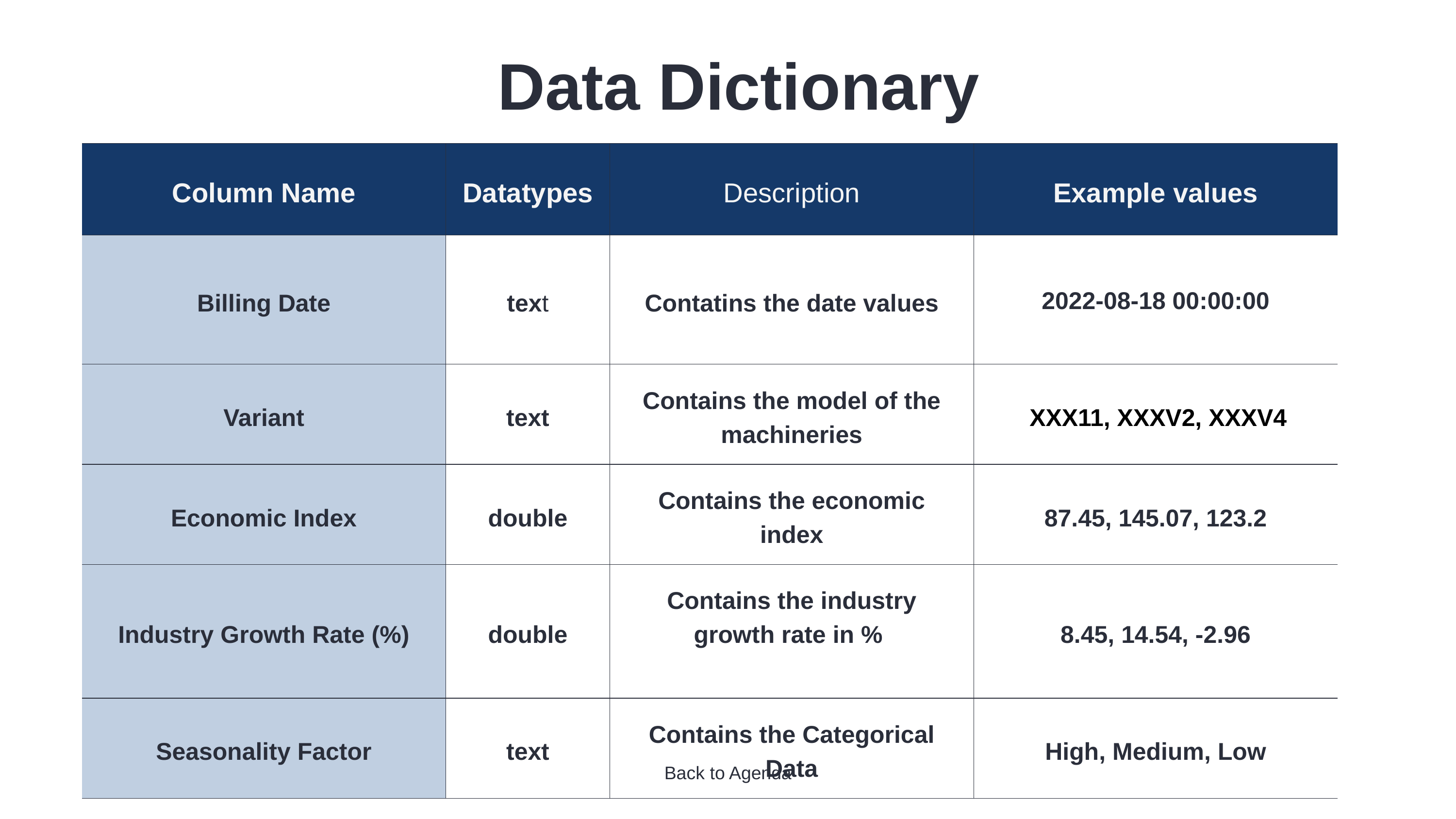

Data Dictionary
| Column Name | Datatypes | Description | Example values |
| --- | --- | --- | --- |
| Billing Date | text | Contatins the date values | 2022-08-18 00:00:00 |
| Variant | text | Contains the model of the machineries | XXX11, XXXV2, XXXV4 |
| Economic Index | double | Contains the economic index | 87.45, 145.07, 123.2 |
| Industry Growth Rate (%) | double | Contains the industry growth rate in % | 8.45, 14.54, -2.96 |
| Seasonality Factor | text | Contains the Categorical Data | High, Medium, Low |
Back to Agenda